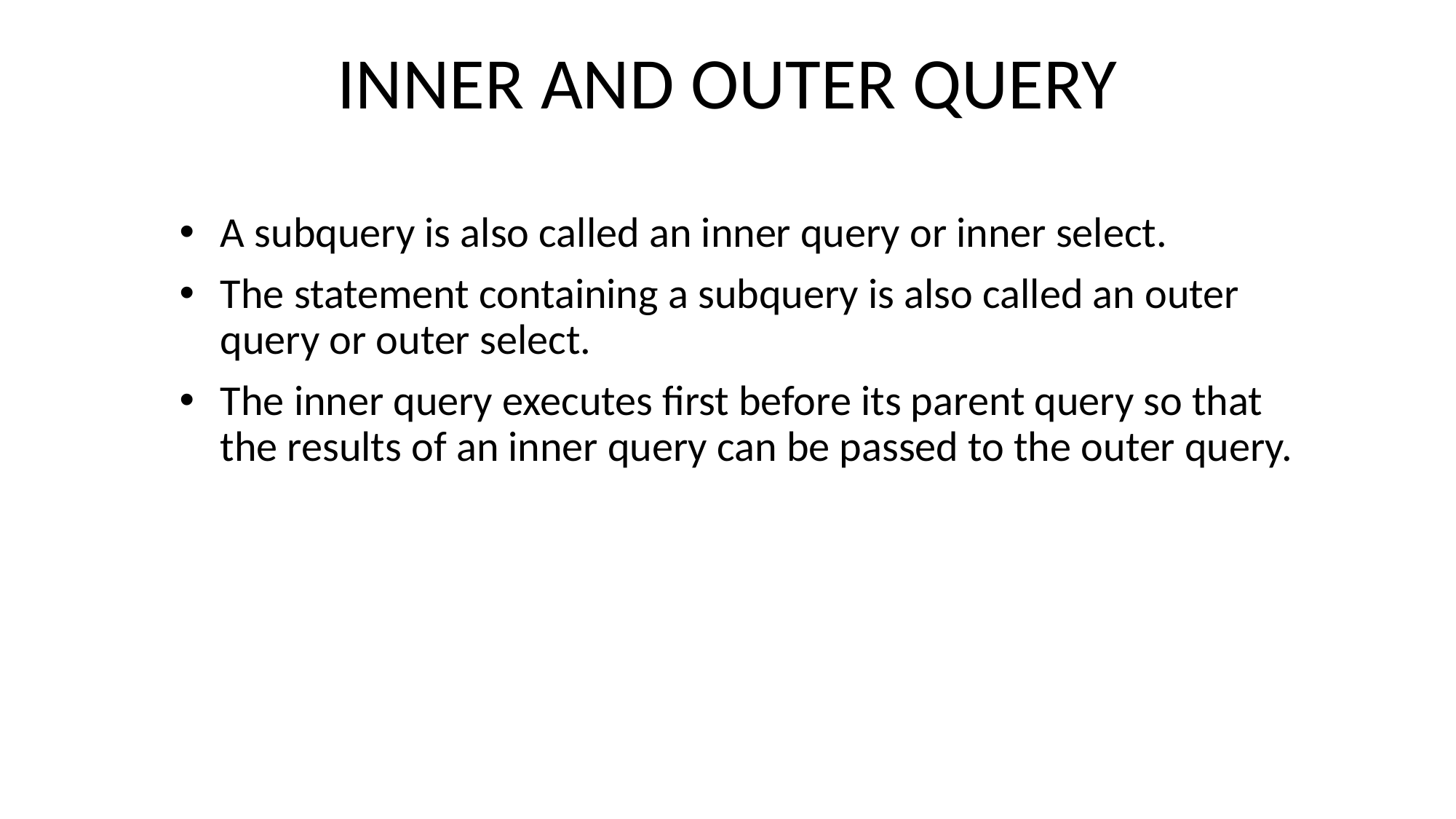

# INNER AND OUTER QUERY
A subquery is also called an inner query or inner select.
The statement containing a subquery is also called an outer query or outer select.
The inner query executes first before its parent query so that the results of an inner query can be passed to the outer query.